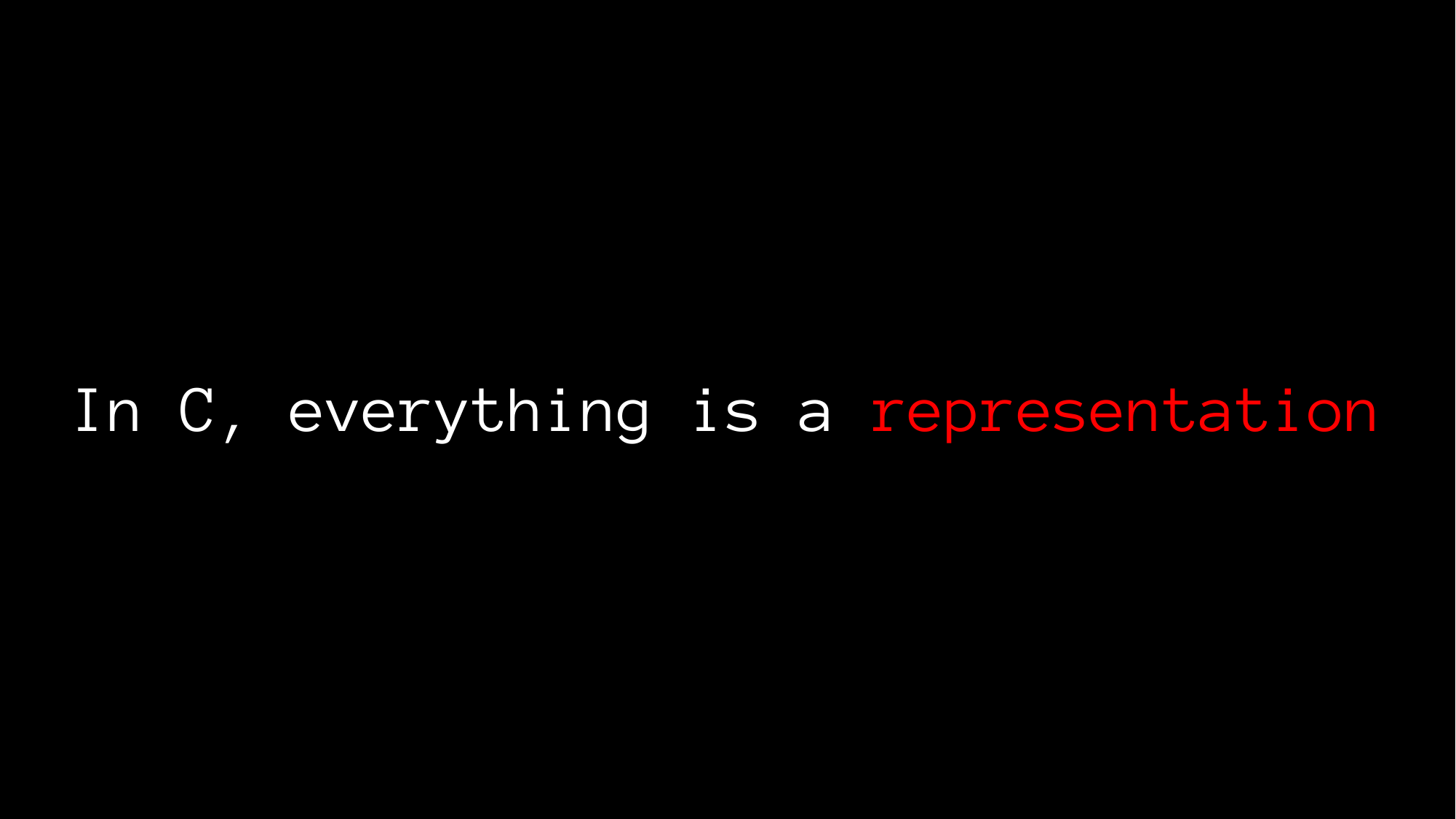

# In C, everything is a representation